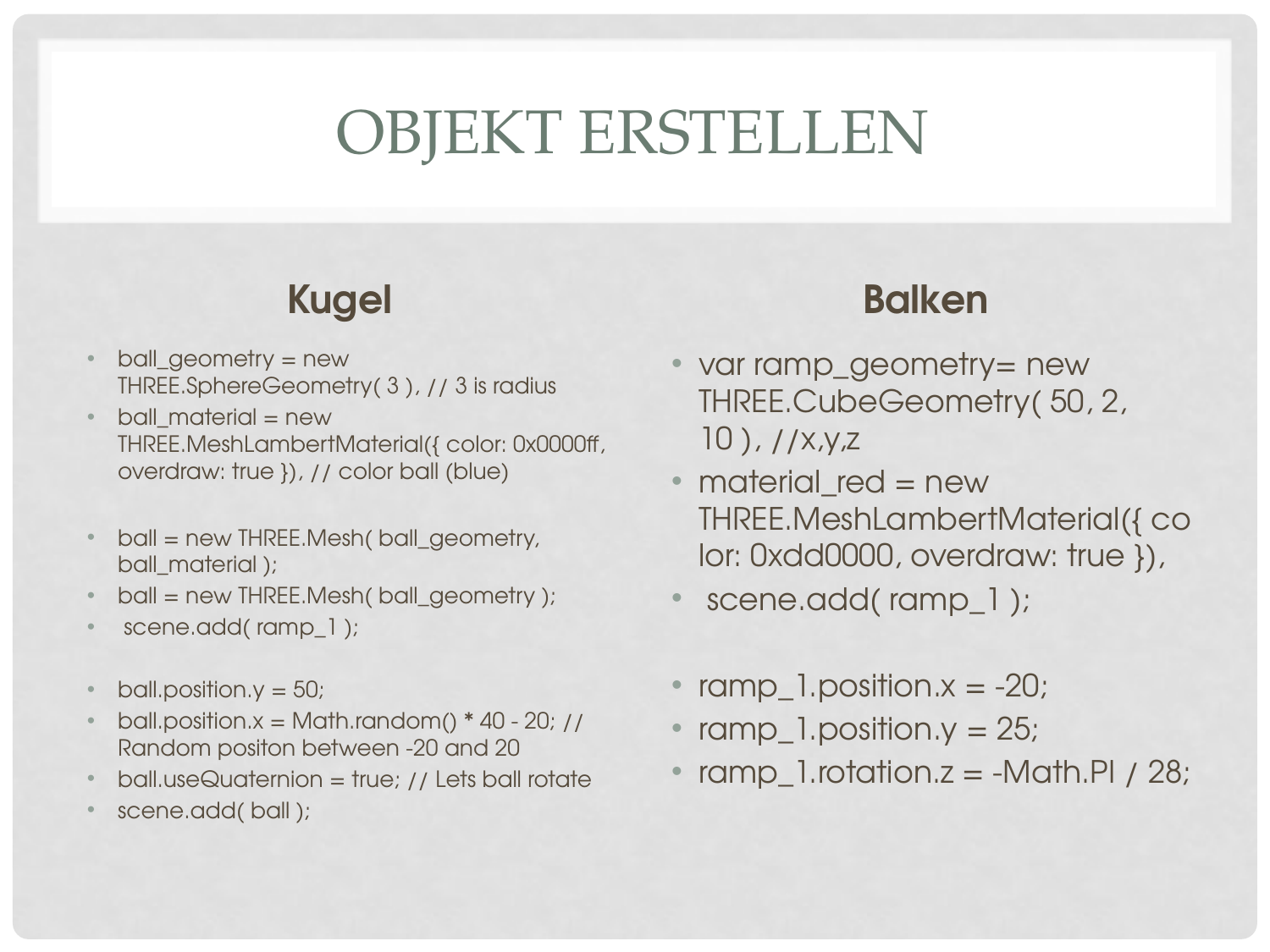

# Objekt erstellen
Kugel
Balken
ball_geometry = new THREE.SphereGeometry( 3 ), // 3 is radius
ball_material = new THREE.MeshLambertMaterial({ color: 0x0000ff, overdraw: true }), // color ball (blue)

ball = new THREE.Mesh( ball_geometry, ball_material );
ball = new THREE.Mesh( ball_geometry );
 scene.add( ramp_1 );

ball.position.y = 50;
ball.position.x = Math.random() * 40 - 20; // Random positon between -20 and 20
ball.useQuaternion = true; // Lets ball rotate
scene.add( ball );
var ramp_geometry= new THREE.CubeGeometry( 50, 2, 10 ), //x,y,z
material_red = new THREE.MeshLambertMaterial({ color: 0xdd0000, overdraw: true }),
 scene.add( ramp_1 );

ramp_1.position.x = -20;
ramp_1.position.y = 25;
ramp_1.rotation.z = -Math.PI / 28;